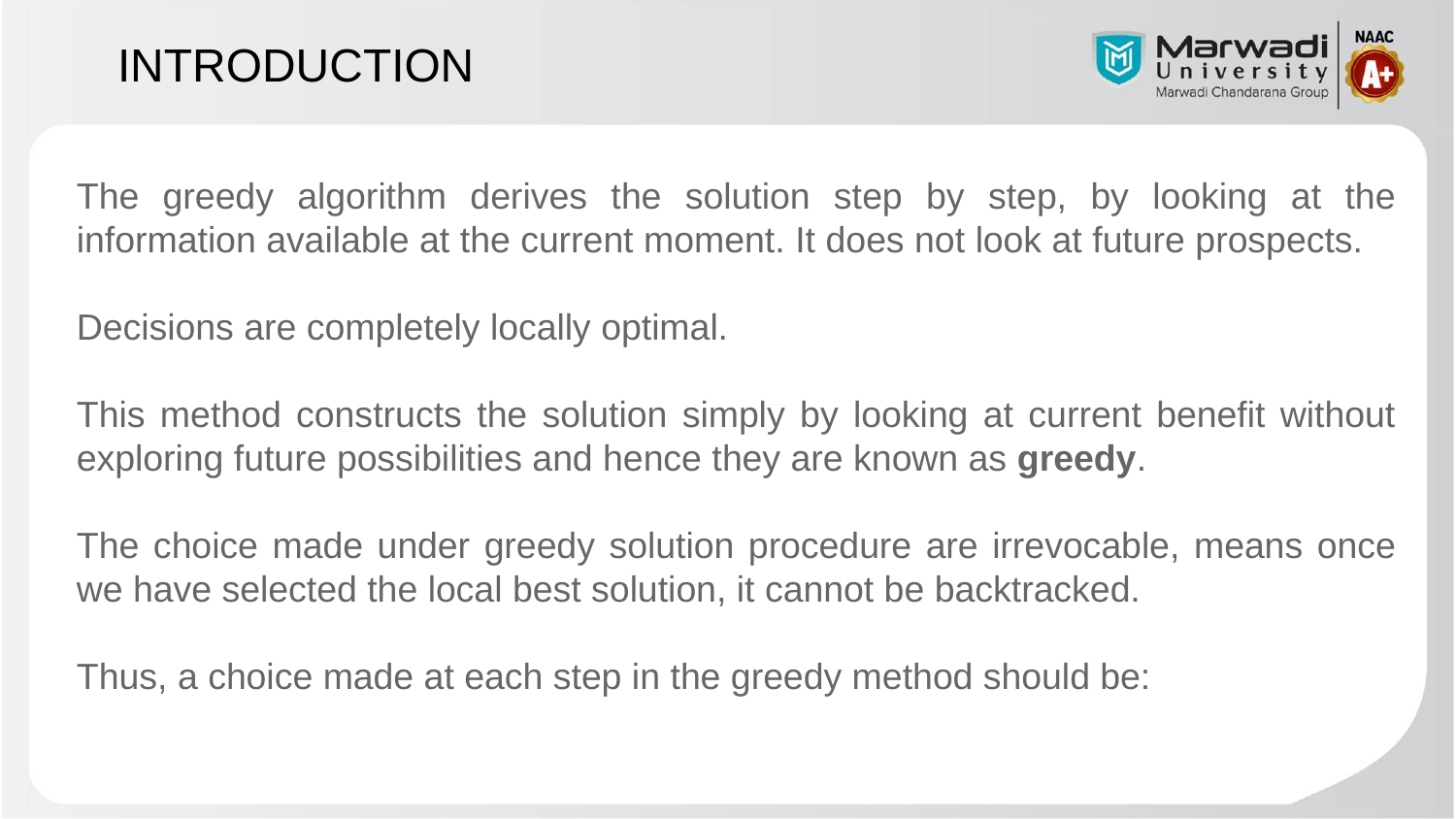

INTRODUCTION
The greedy algorithm derives the solution step by step, by looking at the information available at the current moment. It does not look at future prospects.

Decisions are completely locally optimal.

This method constructs the solution simply by looking at current benefit without exploring future possibilities and hence they are known as greedy.

The choice made under greedy solution procedure are irrevocable, means once we have selected the local best solution, it cannot be backtracked.

Thus, a choice made at each step in the greedy method should be: